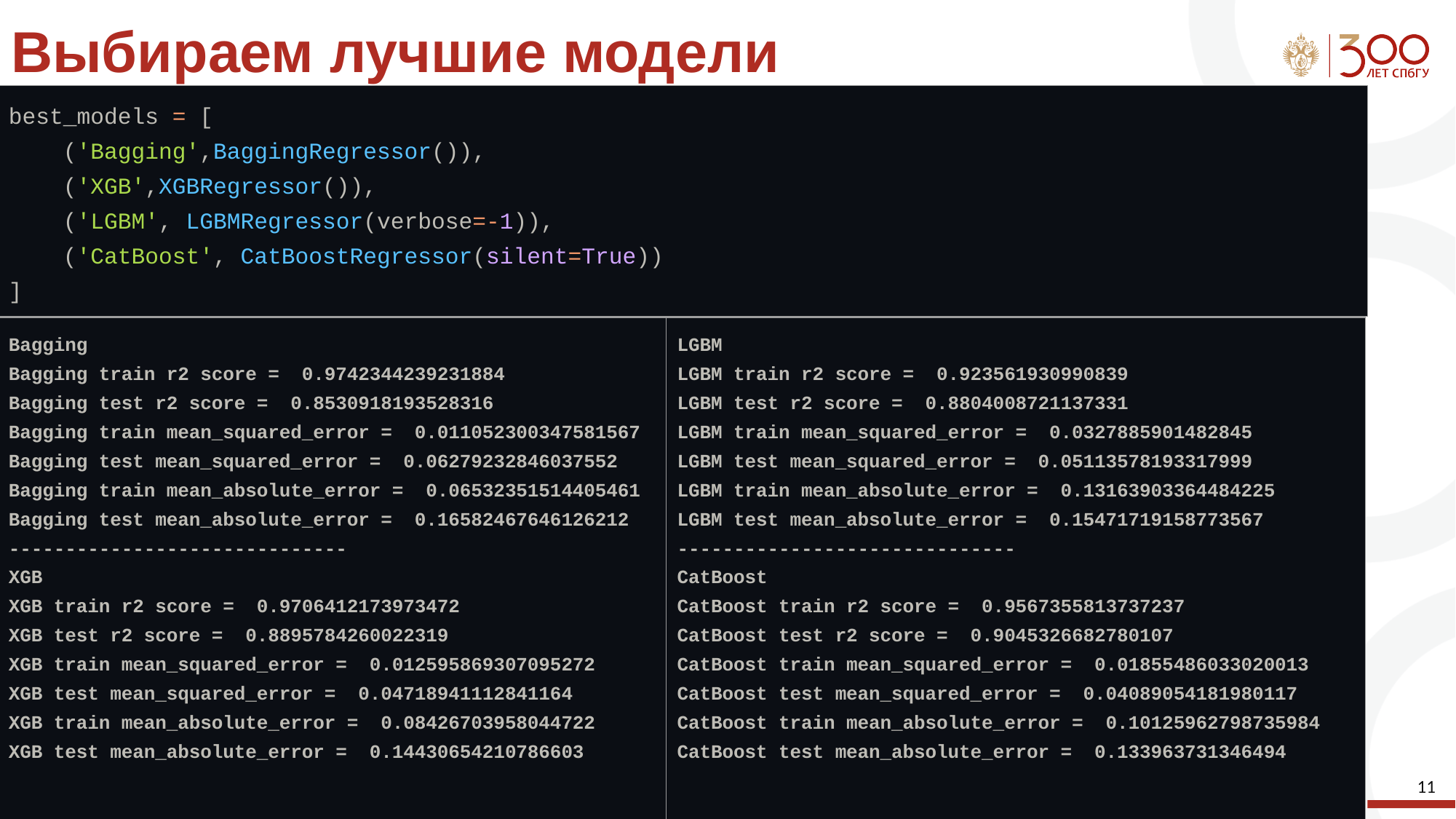

# Выбираем лучшие модели
| best\_models = [ ('Bagging',BaggingRegressor()), ('XGB',XGBRegressor()), ('LGBM', LGBMRegressor(verbose=-1)), ('CatBoost', CatBoostRegressor(silent=True)) ] |
| --- |
| Bagging Bagging train r2 score = 0.9742344239231884 Bagging test r2 score = 0.8530918193528316 Bagging train mean\_squared\_error = 0.011052300347581567 Bagging test mean\_squared\_error = 0.06279232846037552 Bagging train mean\_absolute\_error = 0.06532351514405461 Bagging test mean\_absolute\_error = 0.16582467646126212 ------------------------------ XGB XGB train r2 score = 0.9706412173973472 XGB test r2 score = 0.8895784260022319 XGB train mean\_squared\_error = 0.012595869307095272 XGB test mean\_squared\_error = 0.04718941112841164 XGB train mean\_absolute\_error = 0.08426703958044722 XGB test mean\_absolute\_error = 0.14430654210786603 |
| --- |
| LGBM LGBM train r2 score = 0.923561930990839 LGBM test r2 score = 0.8804008721137331 LGBM train mean\_squared\_error = 0.0327885901482845 LGBM test mean\_squared\_error = 0.05113578193317999 LGBM train mean\_absolute\_error = 0.13163903364484225 LGBM test mean\_absolute\_error = 0.15471719158773567 ------------------------------ CatBoost CatBoost train r2 score = 0.9567355813737237 CatBoost test r2 score = 0.9045326682780107 CatBoost train mean\_squared\_error = 0.01855486033020013 CatBoost test mean\_squared\_error = 0.04089054181980117 CatBoost train mean\_absolute\_error = 0.10125962798735984 CatBoost test mean\_absolute\_error = 0.133963731346494 |
| --- |
11